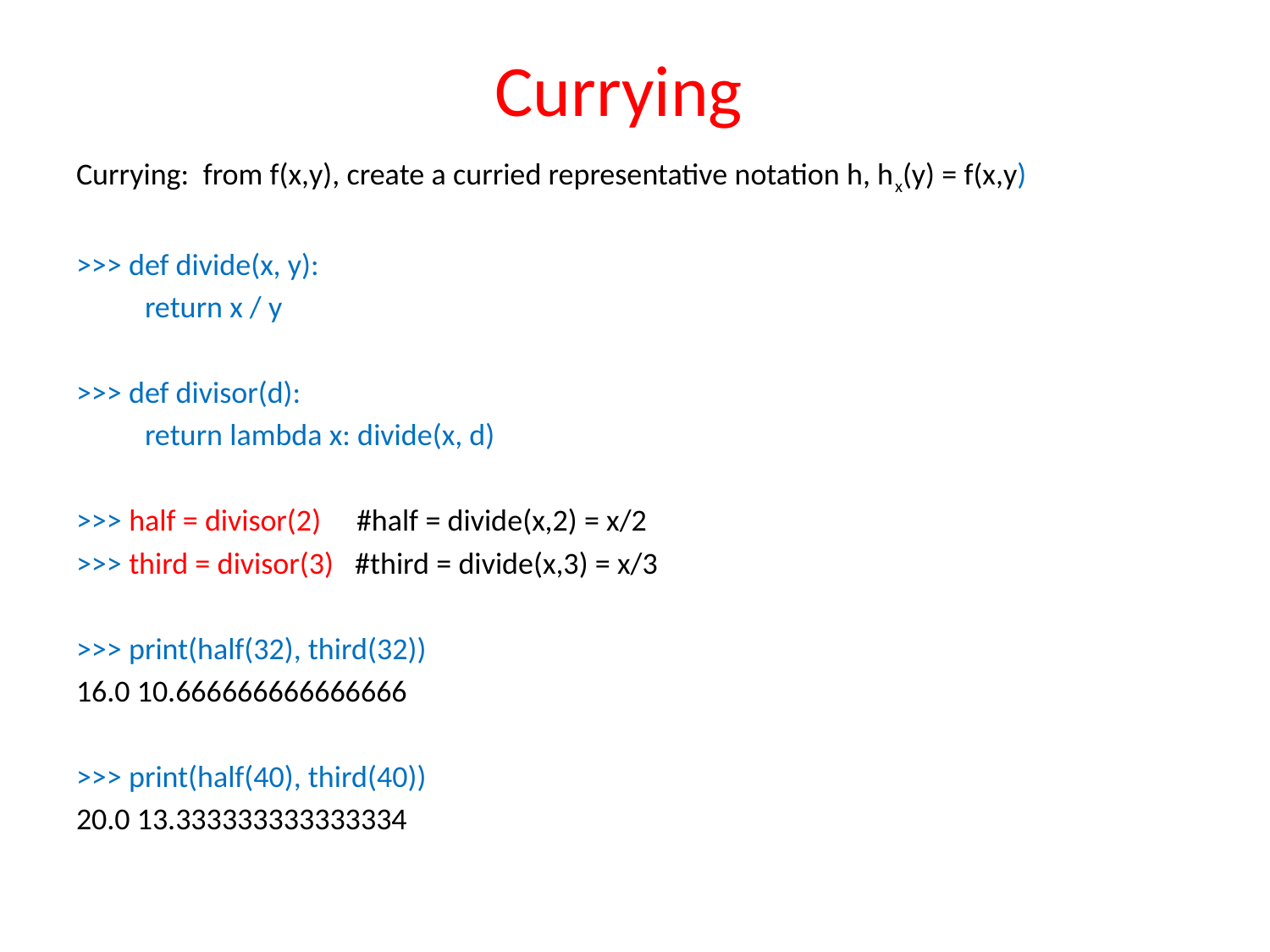

# Currying
Currying:  from f(x,y), create a curried representative notation h, hx(y) = f(x,y)

>>> def divide(x, y):
	return x / y

>>> def divisor(d):
	return lambda x: divide(x, d)

>>> half = divisor(2)     #half = divide(x,2) = x/2
>>> third = divisor(3)   #third = divide(x,3) = x/3

>>> print(half(32), third(32))
16.0 10.666666666666666

>>> print(half(40), third(40))
20.0 13.333333333333334